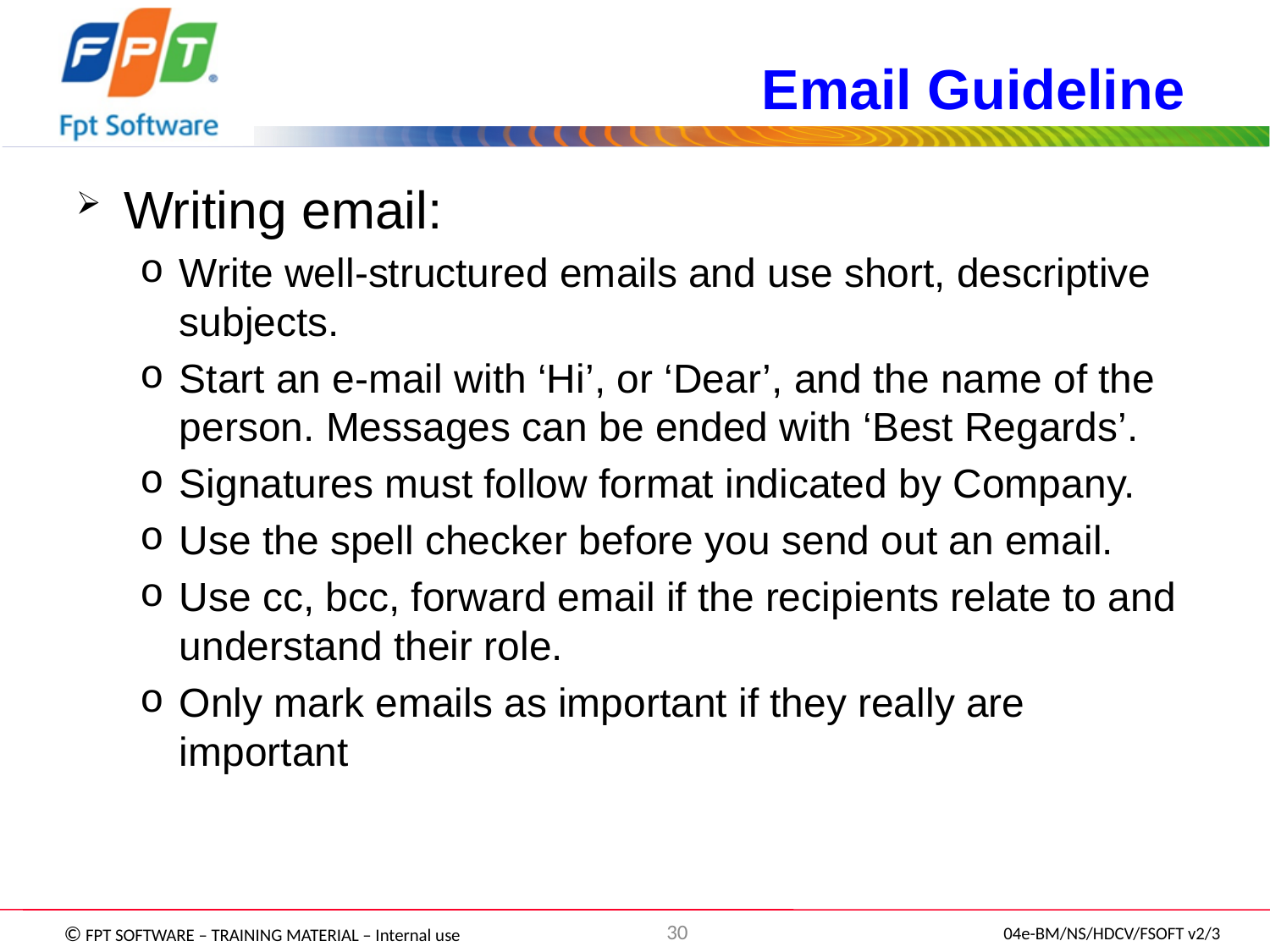

# Email Guideline
Writing email:
Write well-structured emails and use short, descriptive subjects.
Start an e-mail with ‘Hi’, or ‘Dear’, and the name of the person. Messages can be ended with ‘Best Regards’.
Signatures must follow format indicated by Company.
Use the spell checker before you send out an email.
Use cc, bcc, forward email if the recipients relate to and understand their role.
Only mark emails as important if they really are important
30